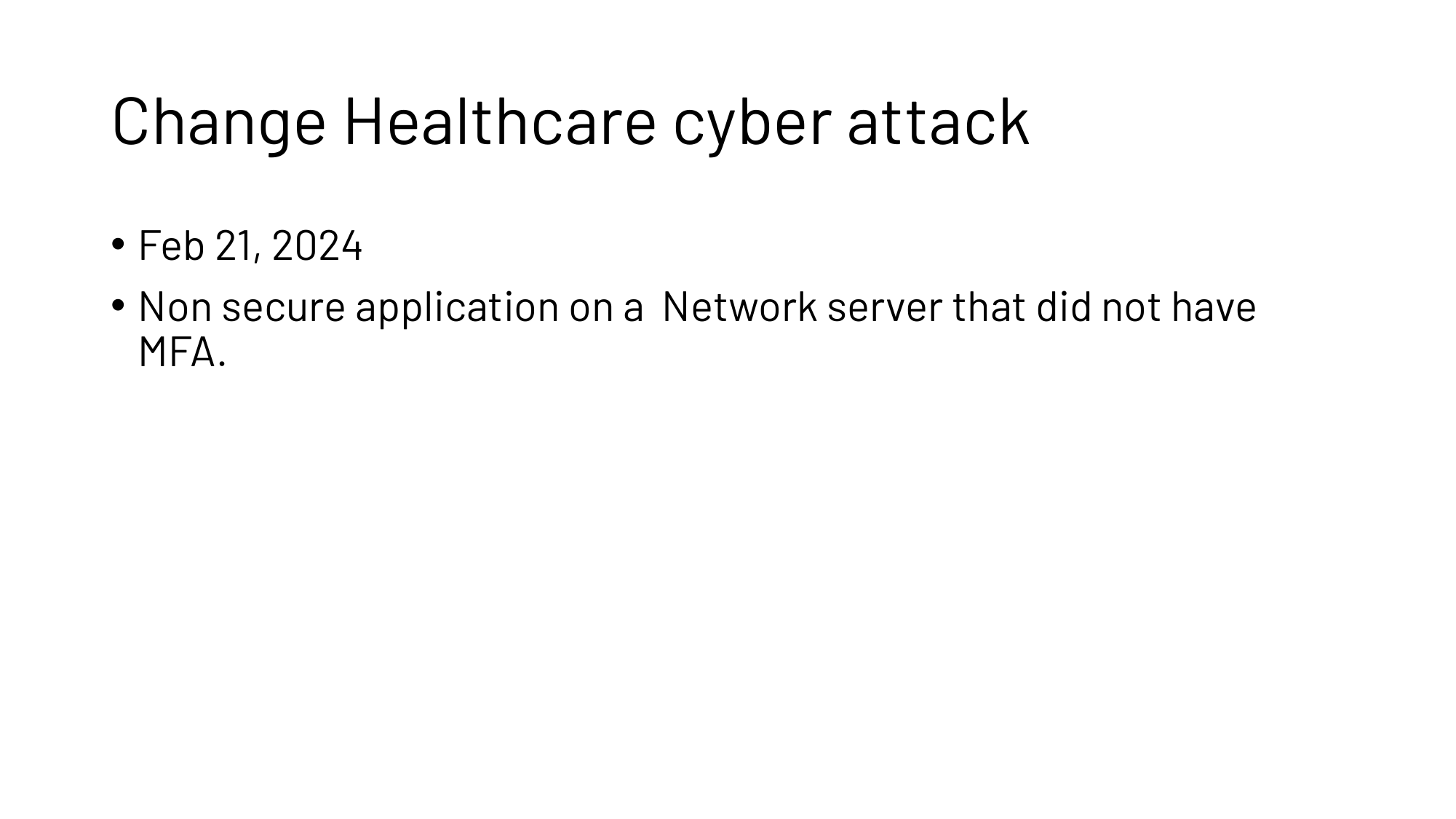

# Change Healthcare cyber attack
Feb 21, 2024
Non secure application on a  Network server that did not have MFA.